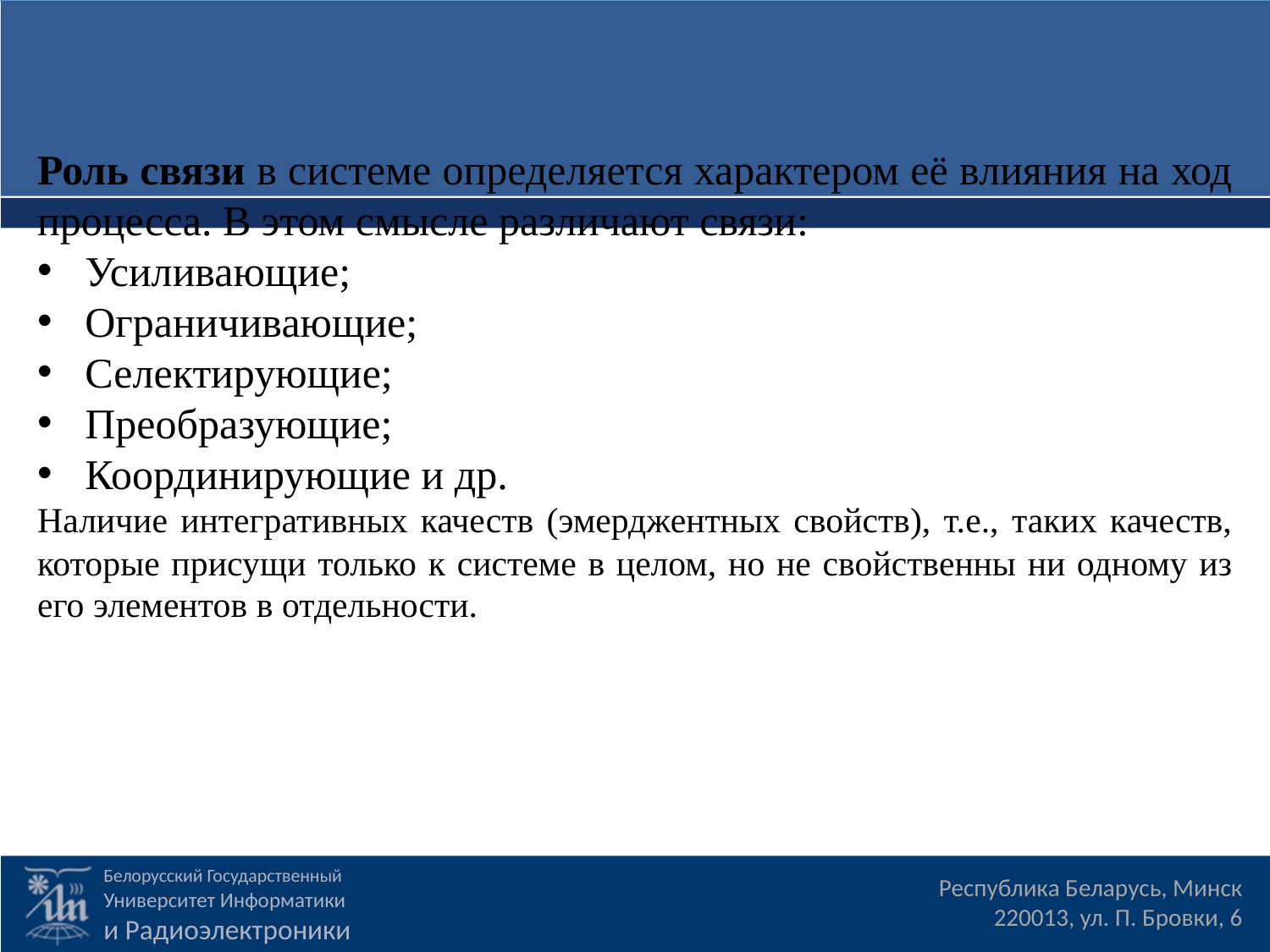

Роль связи в системе определяется характером её влияния на ход процесса. В этом смысле различают связи:
Усиливающие;
Ограничивающие;
Селектирующие;
Преобразующие;
Координирующие и др.
Наличие интегративных качеств (эмерджентных свойств), т.е., таких качеств, которые присущи только к системе в целом, но не свойственны ни одному из его элементов в отдельности.